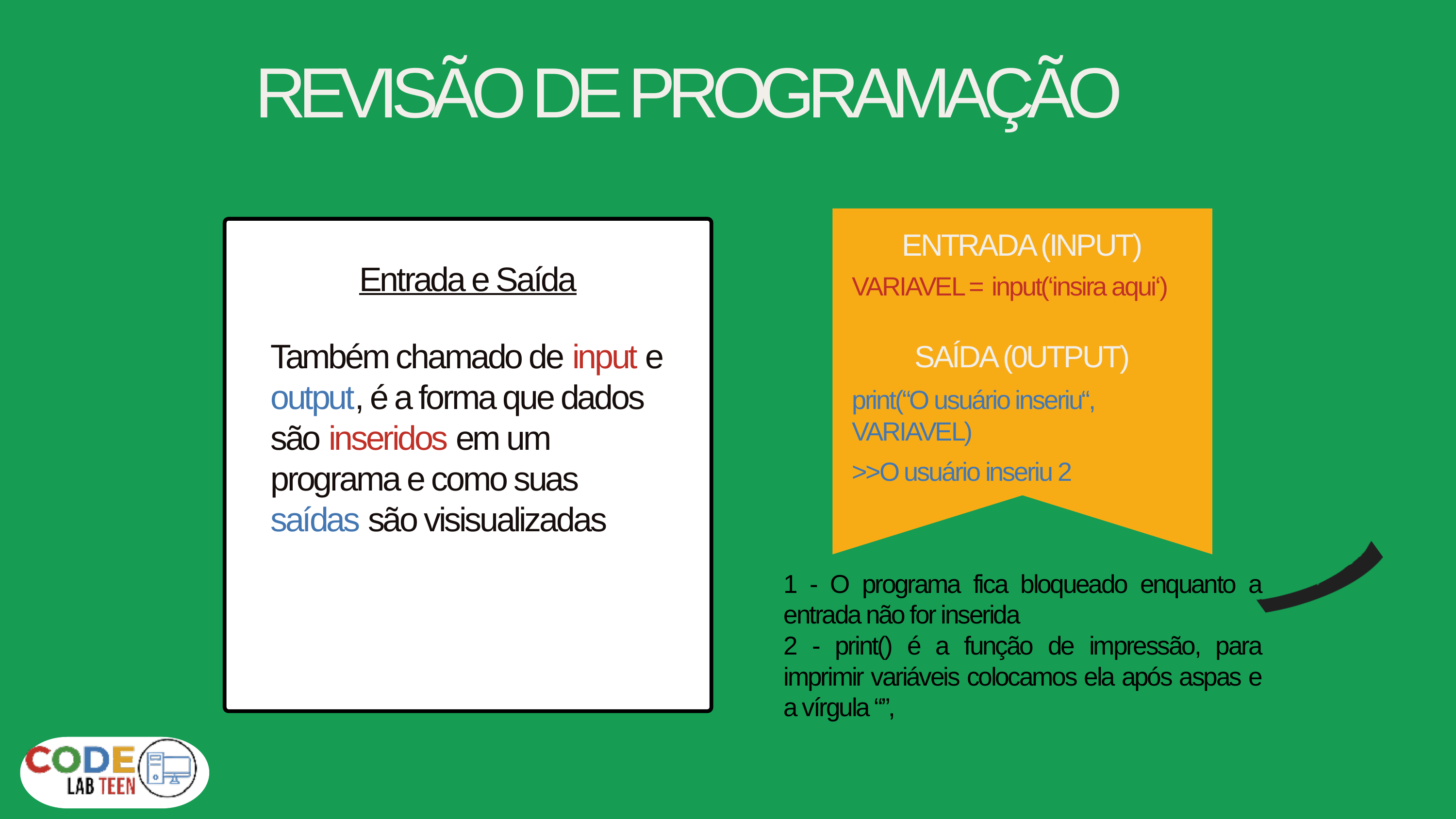

REVISÃO DE PROGRAMAÇÃO

ENTRADA (INPUT)
VARIAVEL = input(‘insira aqui‘)
SAÍDA (0UTPUT)
print(“O usuário inseriu“, VARIAVEL)
>>O usuário inseriu 2

Entrada e Saída
Também chamado de input e output, é a forma que dados são inseridos em um programa e como suas saídas são visisualizadas

1 - O programa fica bloqueado enquanto a entrada não for inserida
2 - print() é a função de impressão, para imprimir variáveis colocamos ela após aspas e a vírgula “”,